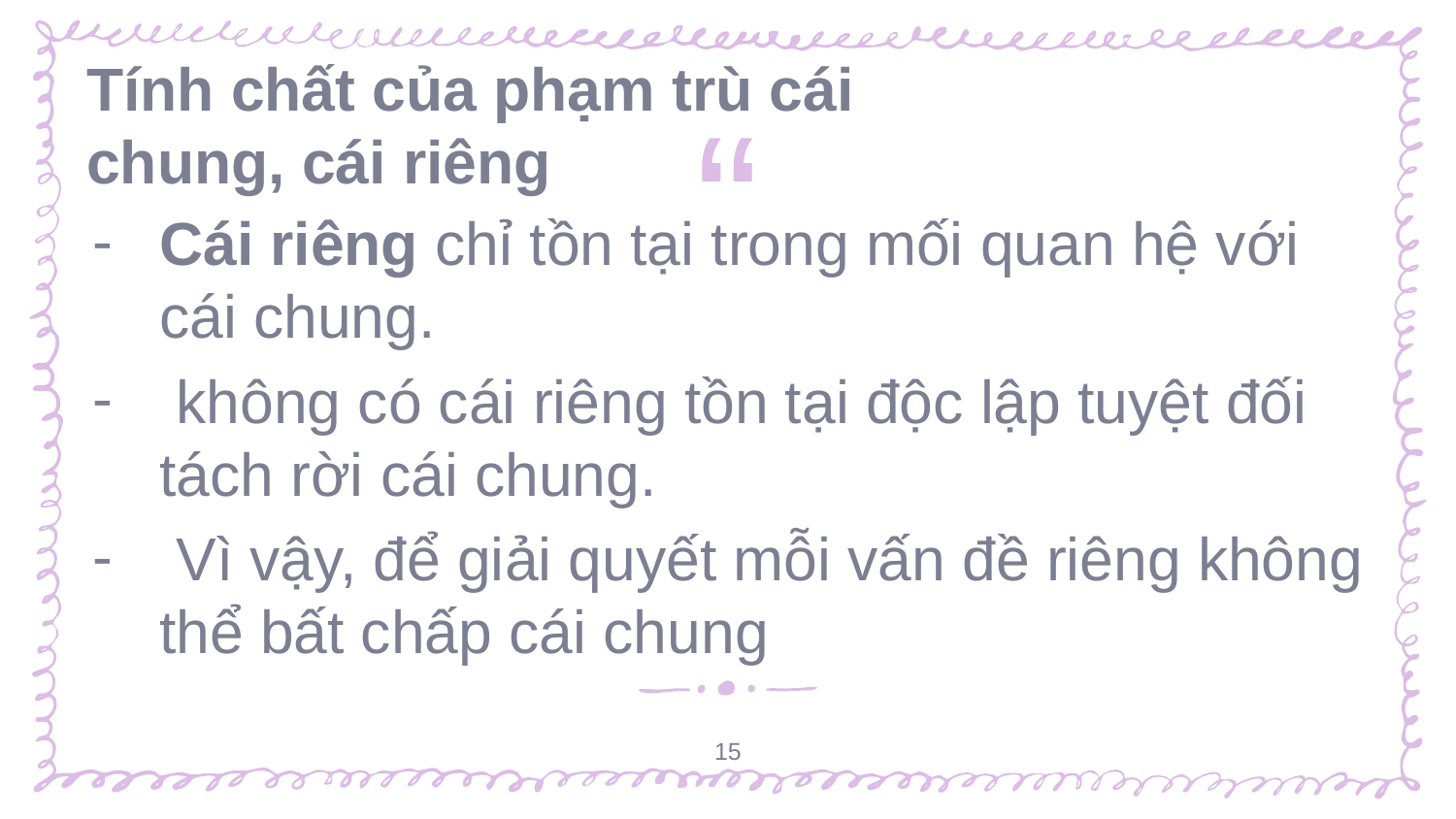

Tính chất của phạm trù cái chung, cái riêng
Cái riêng chỉ tồn tại trong mối quan hệ với cái chung.
 không có cái riêng tồn tại độc lập tuyệt đối tách rời cái chung.
 Vì vậy, để giải quyết mỗi vấn đề riêng không thể bất chấp cái chung
15